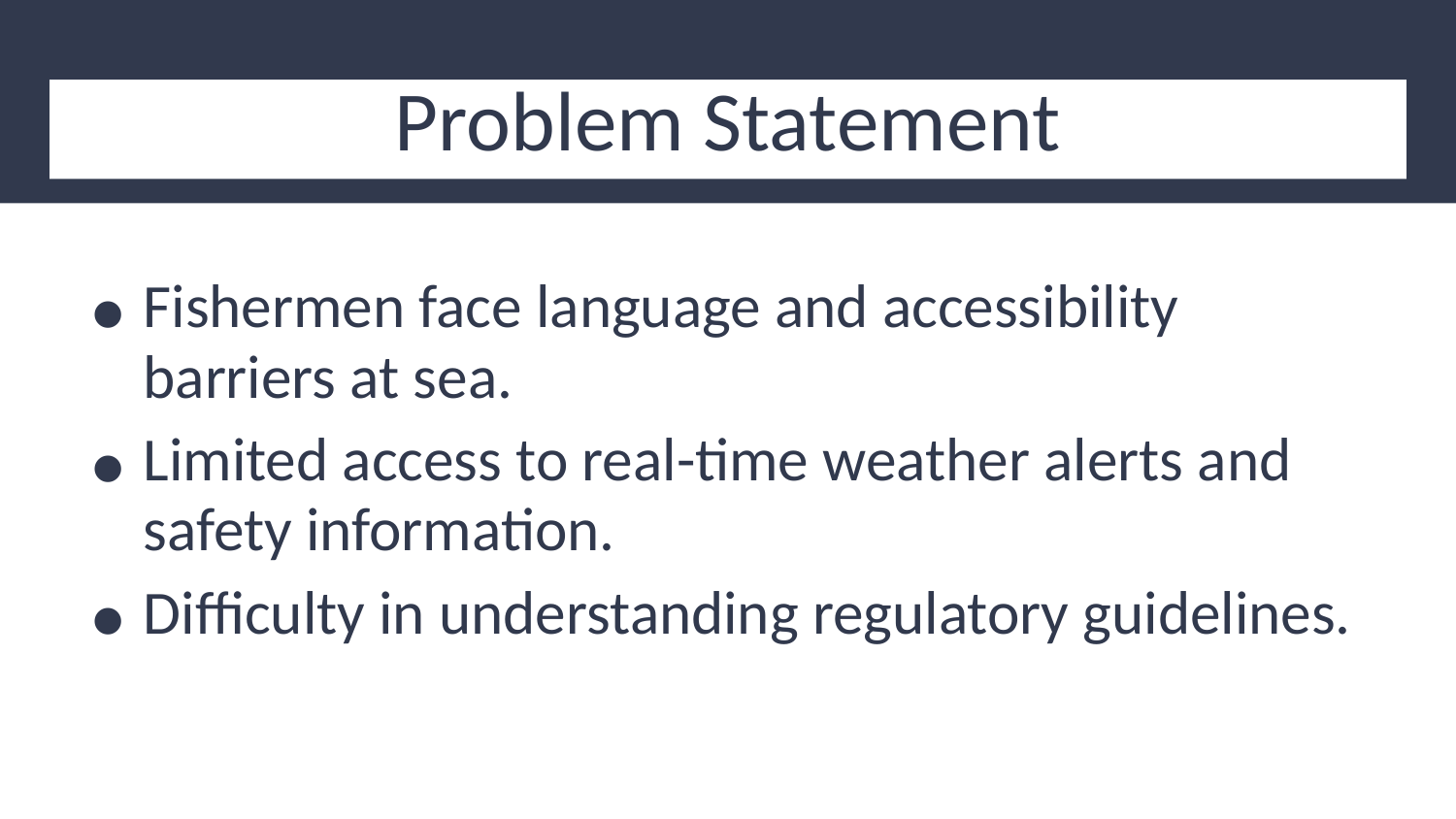

# Problem Statement

Fishermen face language and accessibility barriers at sea.
Limited access to real-time weather alerts and safety information.
Difficulty in understanding regulatory guidelines.